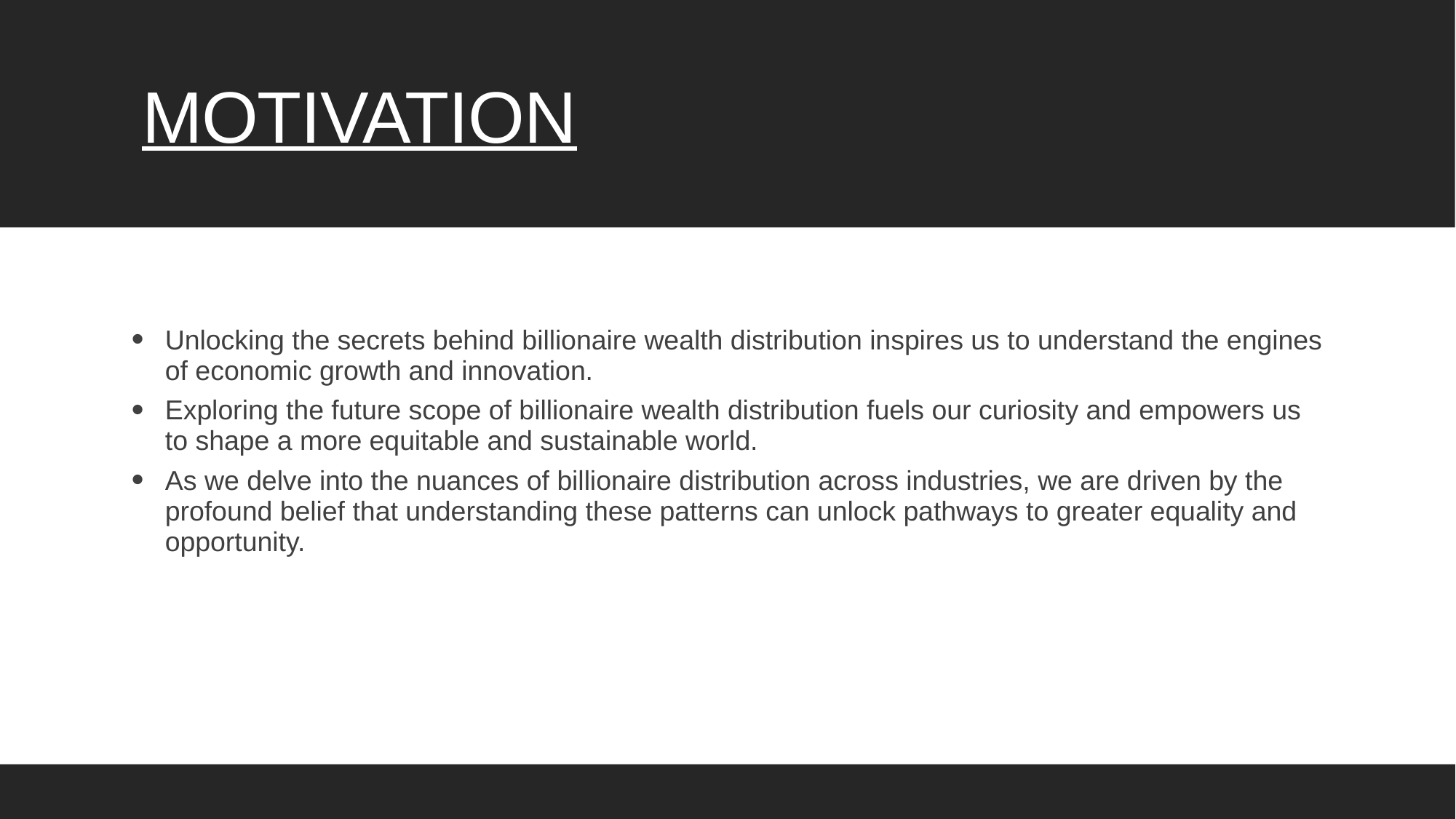

MOTIVATION
Unlocking the secrets behind billionaire wealth distribution inspires us to understand the engines of economic growth and innovation.
Exploring the future scope of billionaire wealth distribution fuels our curiosity and empowers us to shape a more equitable and sustainable world.
As we delve into the nuances of billionaire distribution across industries, we are driven by the profound belief that understanding these patterns can unlock pathways to greater equality and opportunity.